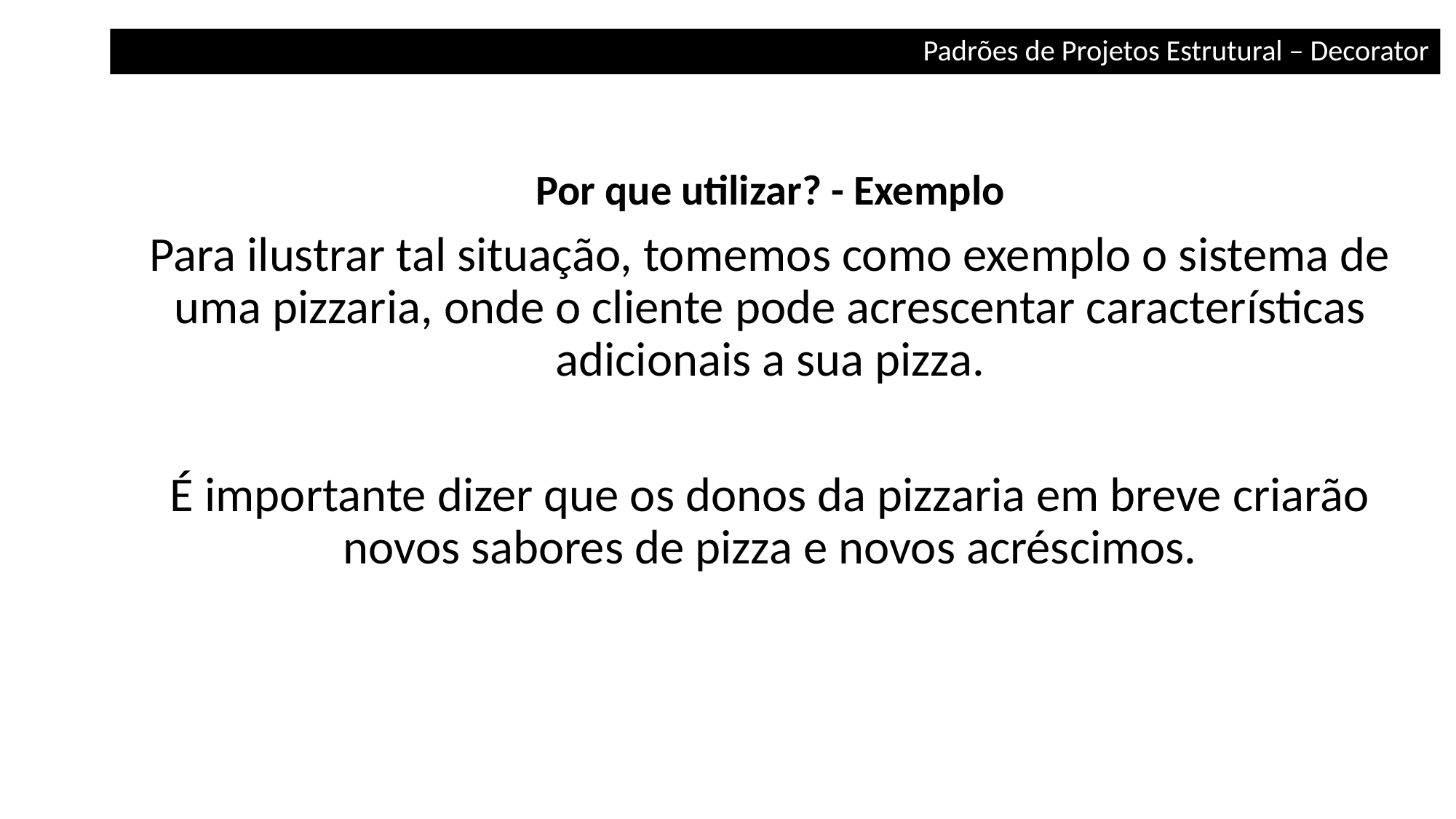

Padrões de Projetos Estrutural – Decorator

Por que utilizar? - Exemplo
Para ilustrar tal situação, tomemos como exemplo o sistema de uma pizzaria, onde o cliente pode acrescentar características adicionais a sua pizza.

É importante dizer que os donos da pizzaria em breve criarão novos sabores de pizza e novos acréscimos.